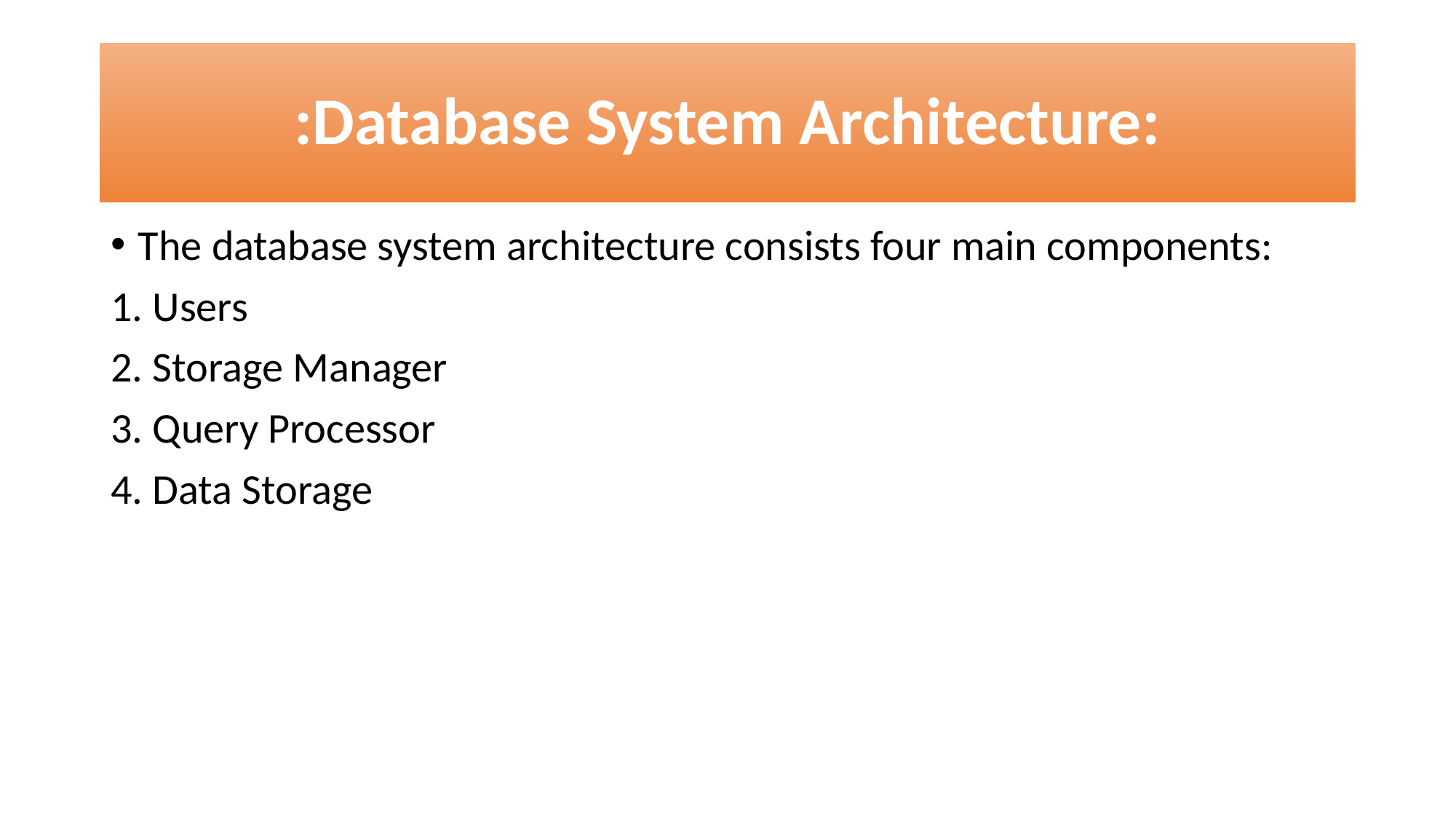

# :Database System Architecture:
The database system architecture consists four main components:
1. Users
2. Storage Manager
3. Query Processor
4. Data Storage